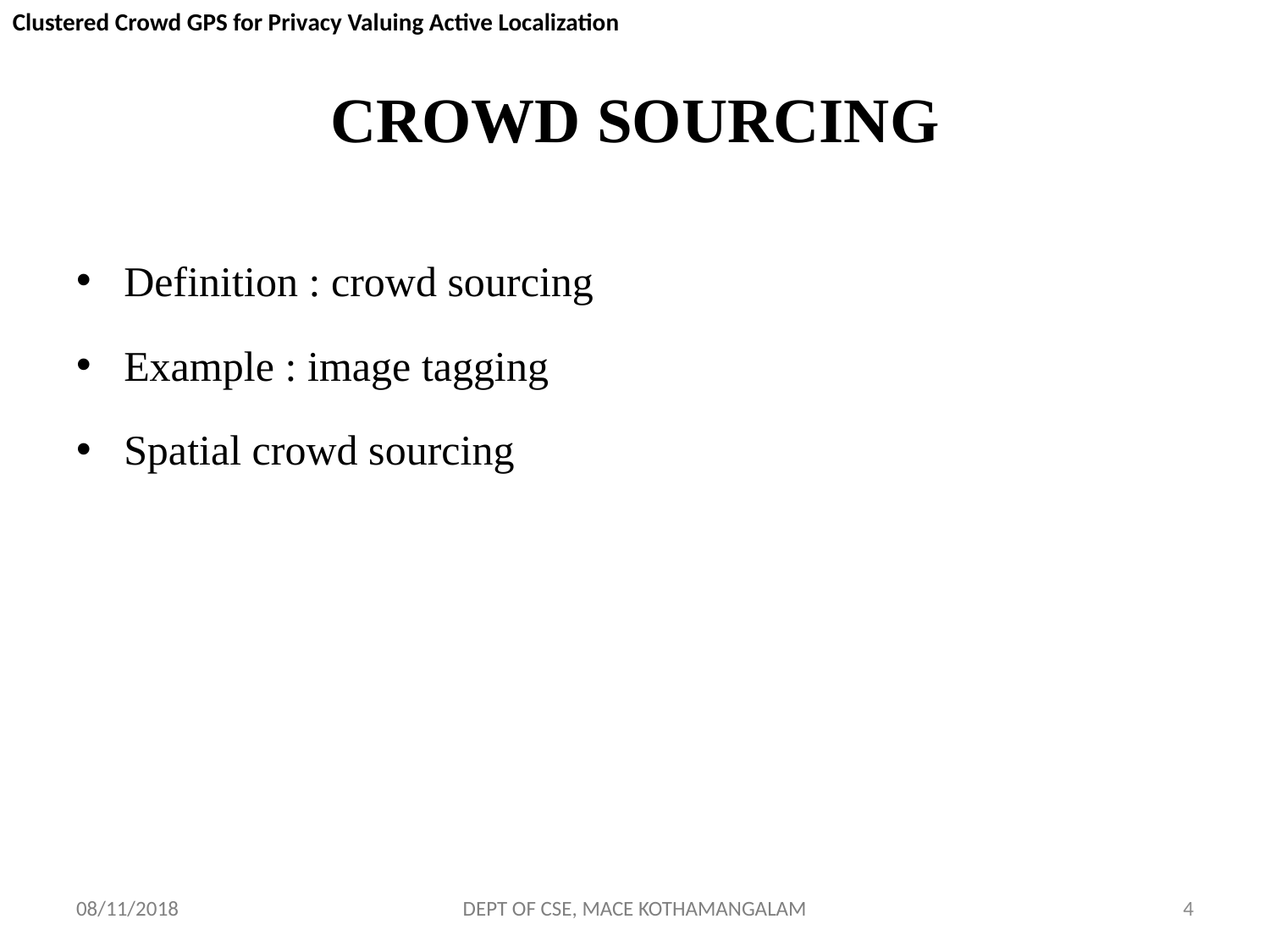

Clustered Crowd GPS for Privacy Valuing Active Localization
# CROWD SOURCING
Definition : crowd sourcing
Example : image tagging
Spatial crowd sourcing

08/11/2018
DEPT OF CSE, MACE KOTHAMANGALAM
4